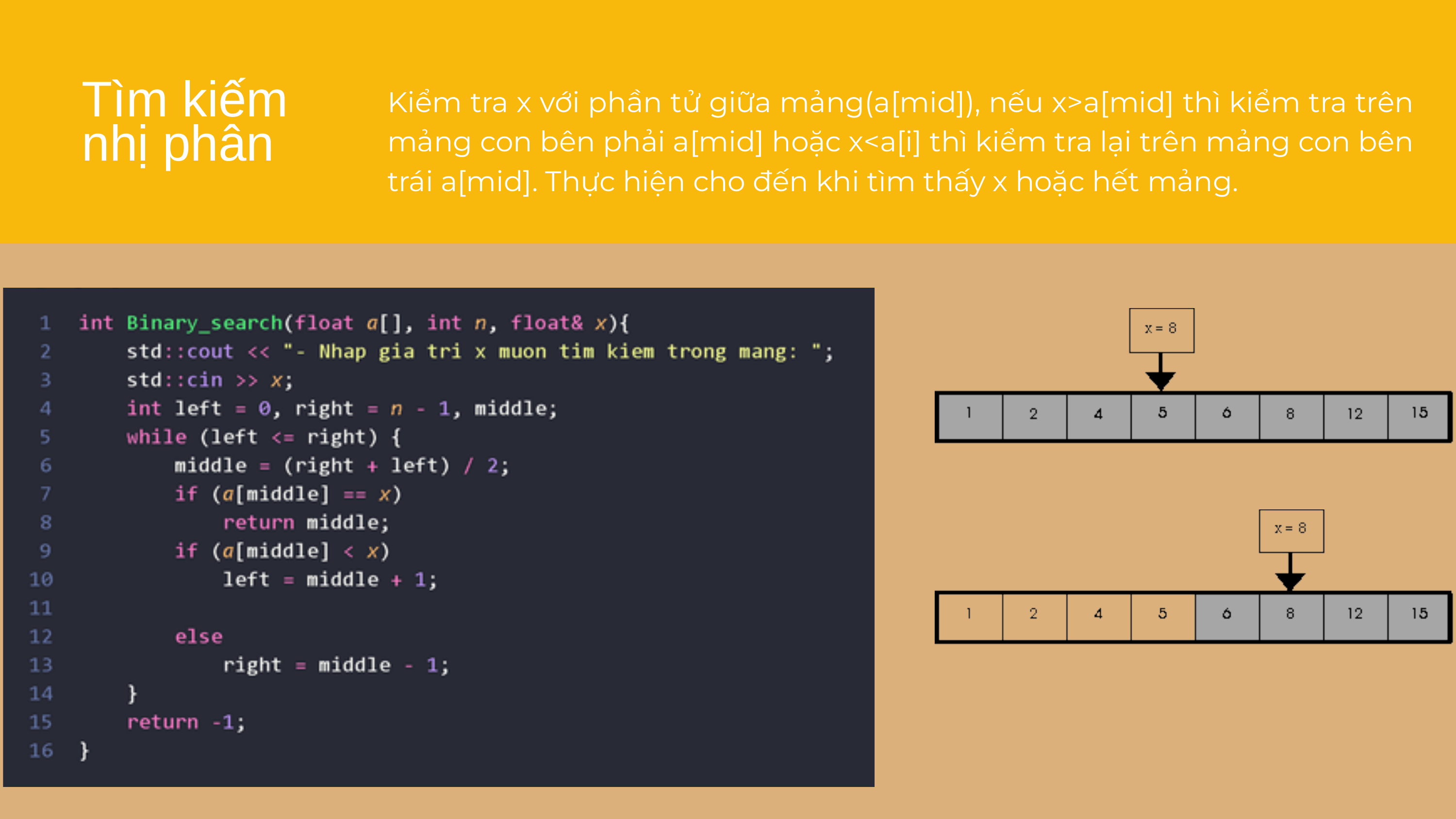

Kiểm tra x với phần tử giữa mảng(a[mid]), nếu x>a[mid] thì kiểm tra trên mảng con bên phải a[mid] hoặc x<a[i] thì kiểm tra lại trên mảng con bên trái a[mid]. Thực hiện cho đến khi tìm thấy x hoặc hết mảng.
Tìm kiếm nhị phân